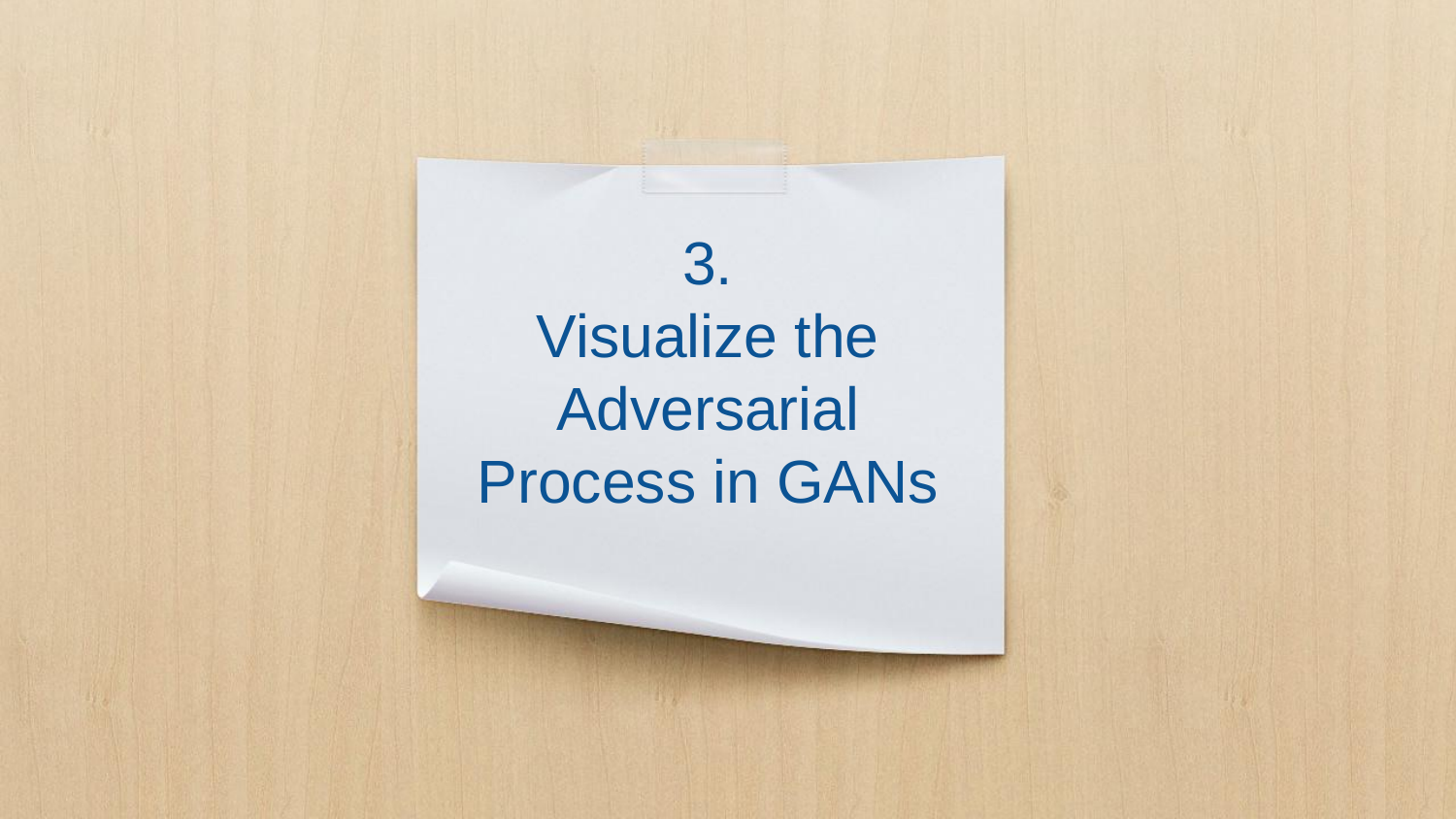

# 3.
Visualize the Adversarial Process in GANs